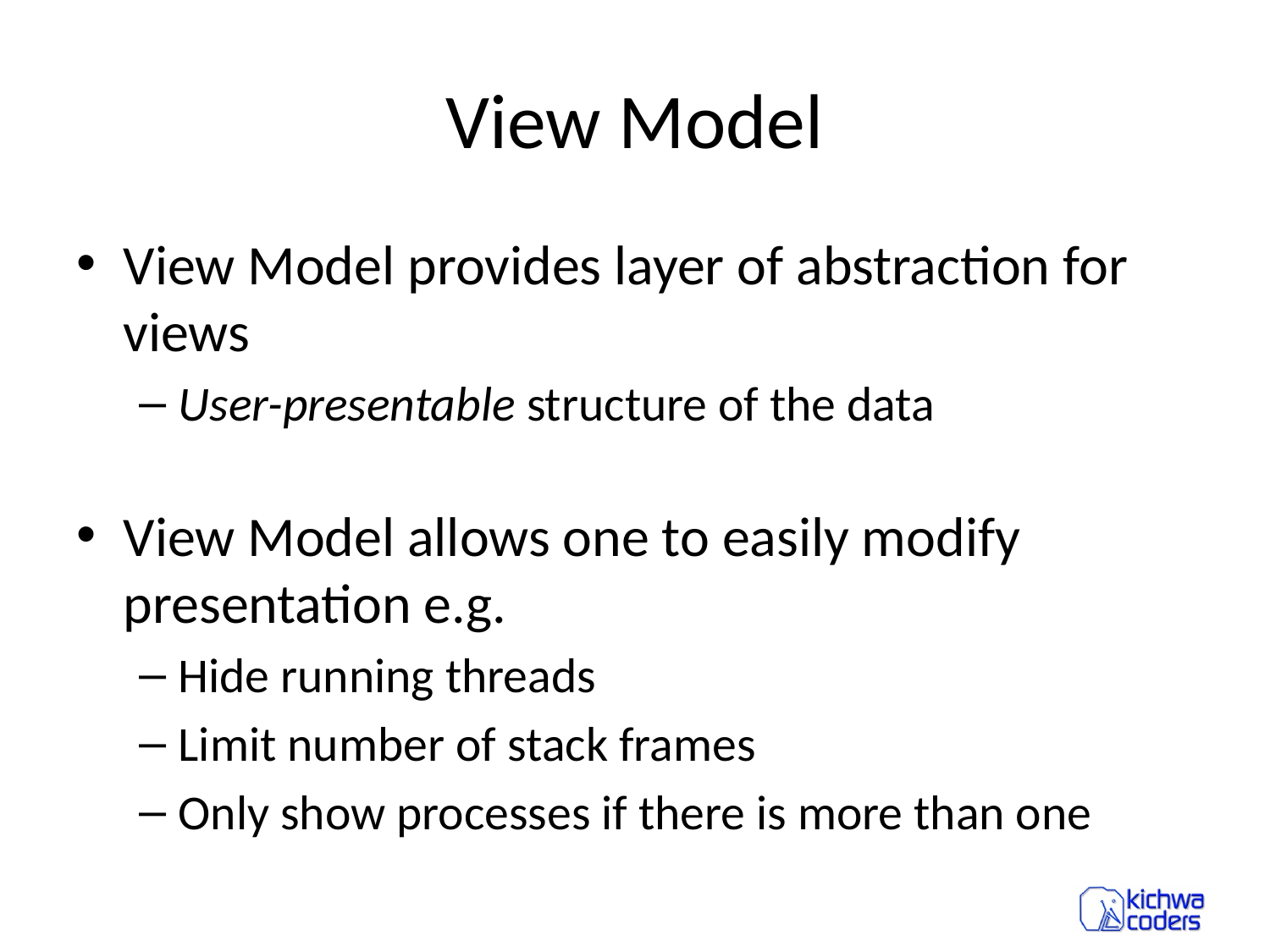

# View Model
View Model provides layer of abstraction for views
User-presentable structure of the data
View Model allows one to easily modify presentation e.g.
Hide running threads
Limit number of stack frames
Only show processes if there is more than one